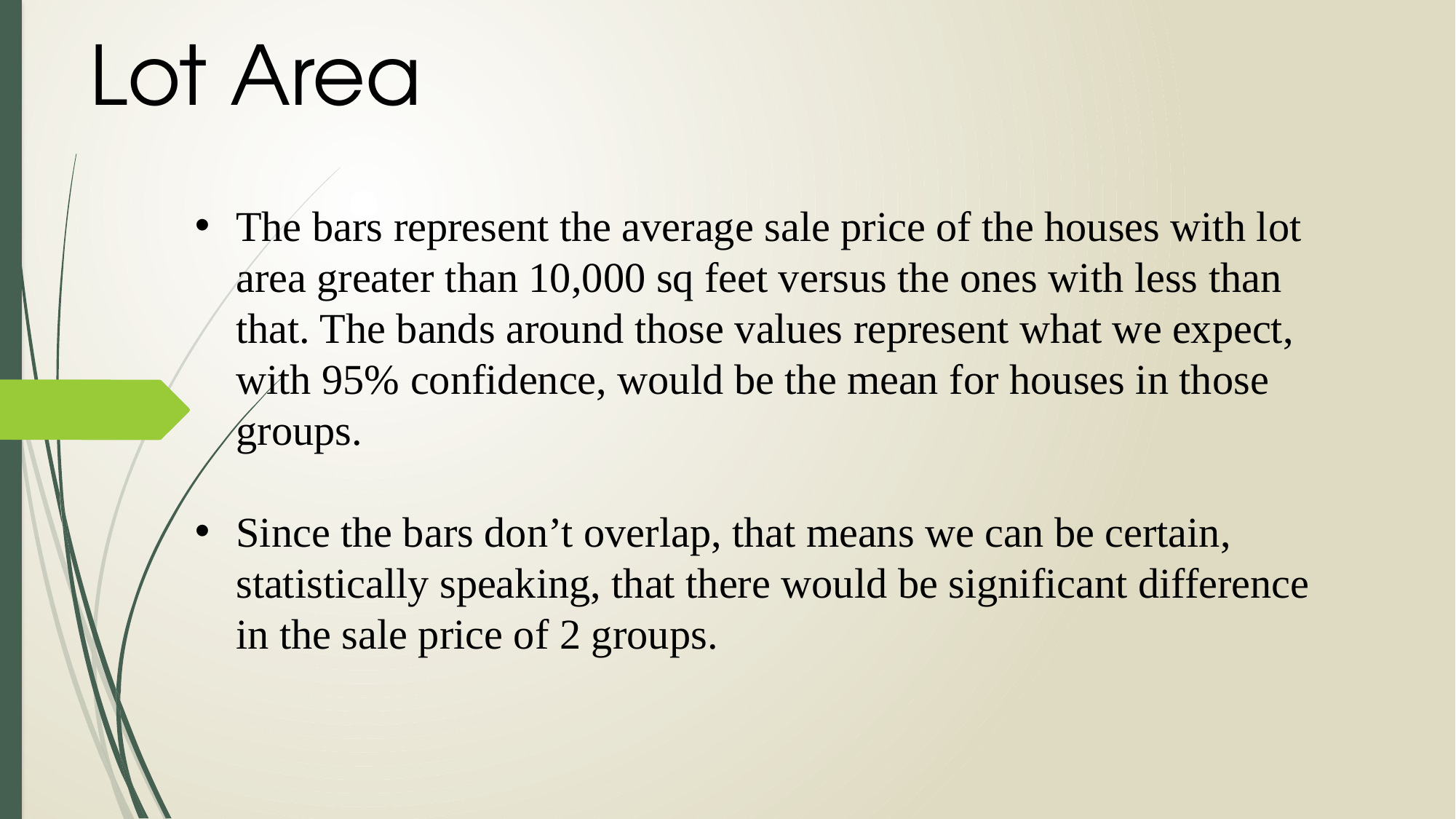

Lot Area
The bars represent the average sale price of the houses with lot area greater than 10,000 sq feet versus the ones with less than that. The bands around those values represent what we expect, with 95% confidence, would be the mean for houses in those groups.

Since the bars don’t overlap, that means we can be certain, statistically speaking, that there would be significant difference in the sale price of 2 groups.